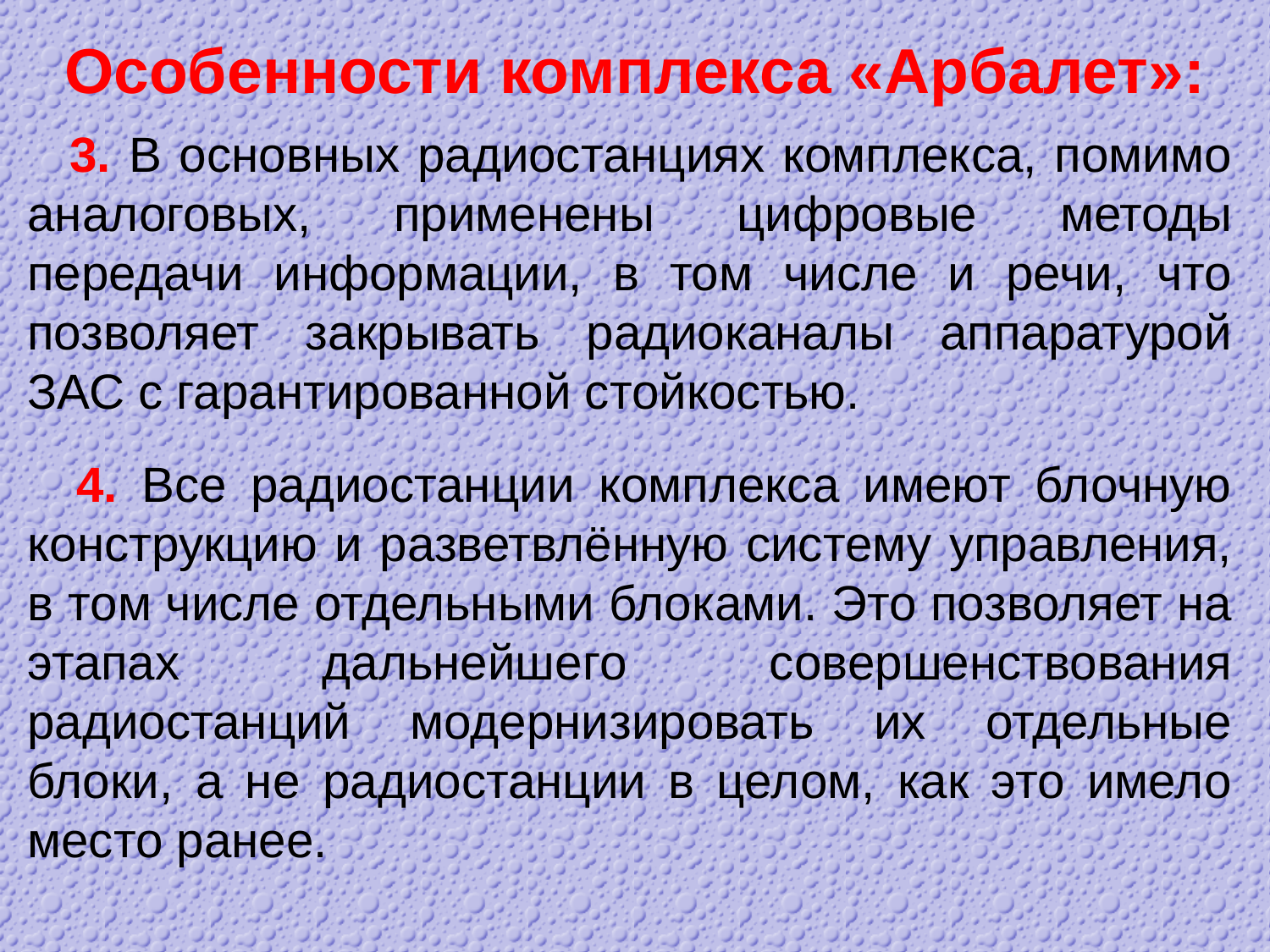

Особенности комплекса «Арбалет»:
 3. В основных радиостанциях комплекса, помимо аналоговых, применены цифровые методы передачи информации, в том числе и речи, что позволяет закрывать радиоканалы аппаратурой ЗАС с гарантированной стойкостью.

 4. Все радиостанции комплекса имеют блочную конструкцию и разветвлённую систему управления, в том числе отдельными блоками. Это позволяет на этапах дальнейшего совершенствования радиостанций модернизировать их отдельные блоки, а не радиостанции в целом, как это имело место ранее.